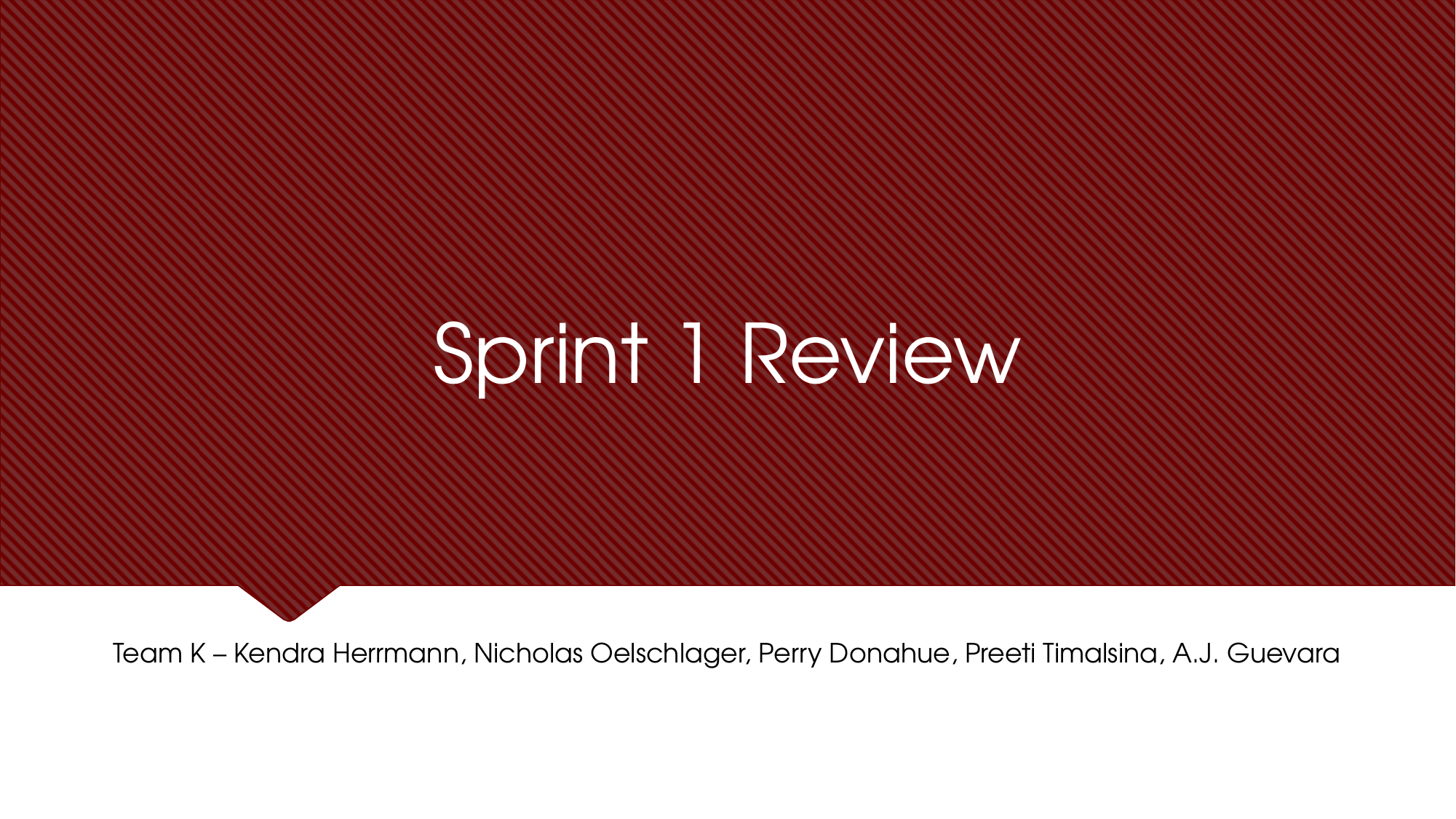

# Sprint 1 Review
Team K – Kendra Herrmann, Nicholas Oelschlager, Perry Donahue, Preeti Timalsina, A.J. Guevara